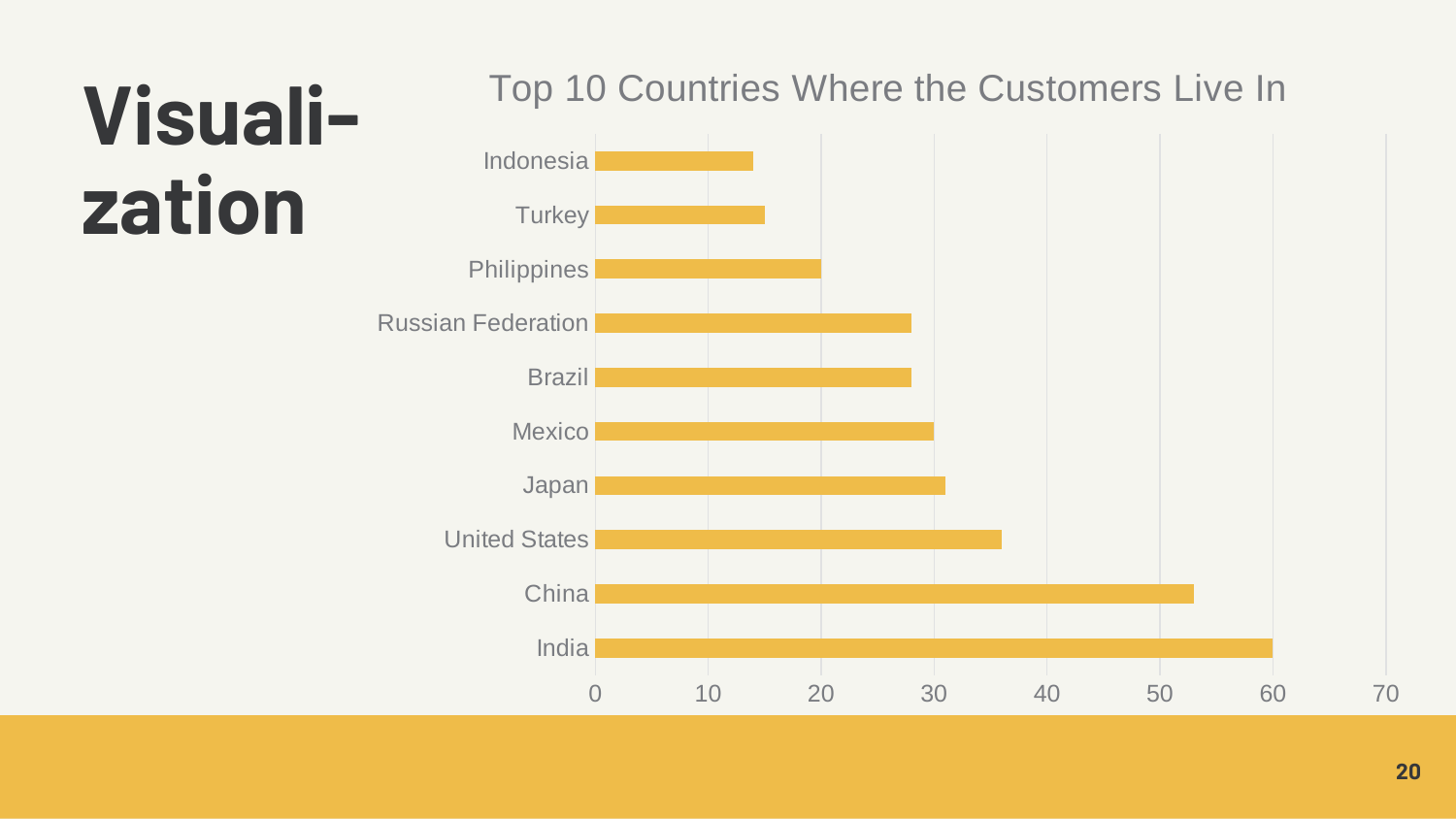

### Chart: Top 10 Countries Where the Customers Live In

| Category | Customers |
|---|---|
| India | 60.0 |
| China | 53.0 |
| United States | 36.0 |
| Japan | 31.0 |
| Mexico | 30.0 |
| Brazil | 28.0 |
| Russian Federation | 28.0 |
| Philippines | 20.0 |
| Turkey | 15.0 |
| Indonesia | 14.0 |
# Visuali-
zation

20